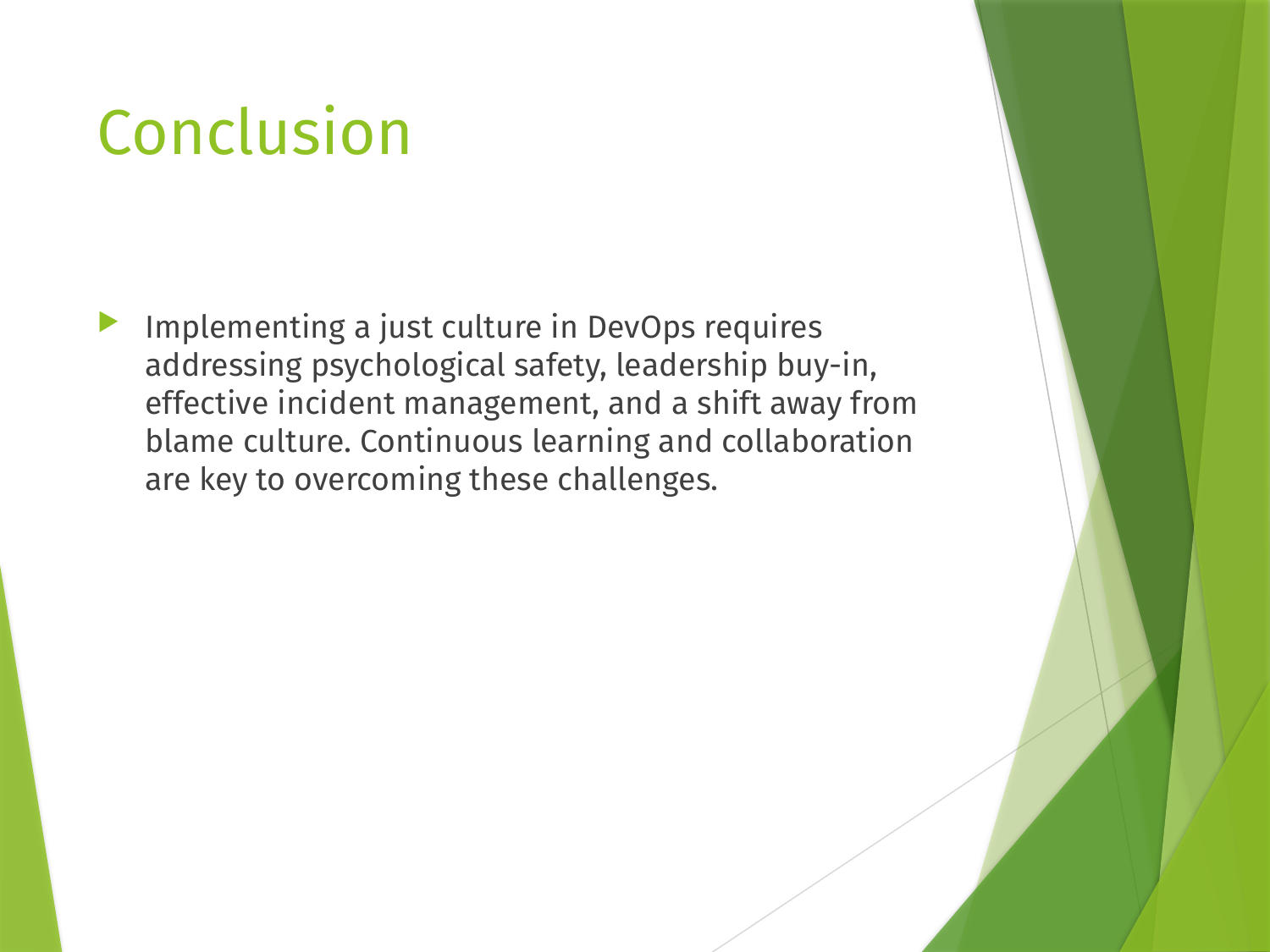

# Conclusion
Implementing a just culture in DevOps requires addressing psychological safety, leadership buy-in, effective incident management, and a shift away from blame culture. Continuous learning and collaboration are key to overcoming these challenges.